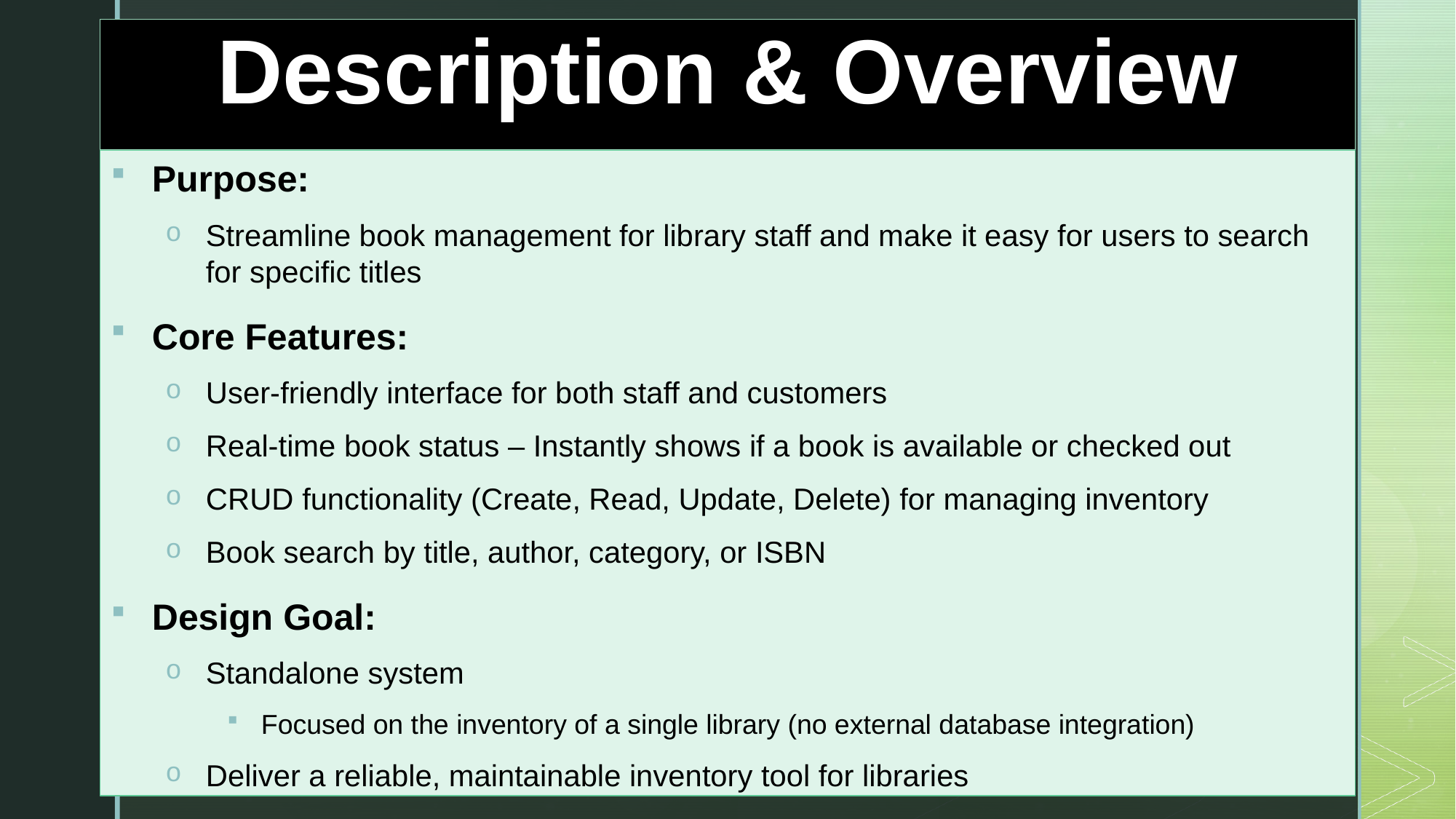

Description & Overview
Purpose:
Streamline book management for library staff and make it easy for users to search for specific titles
Core Features:
User-friendly interface for both staff and customers
Real-time book status – Instantly shows if a book is available or checked out
CRUD functionality (Create, Read, Update, Delete) for managing inventory
Book search by title, author, category, or ISBN
Design Goal:
Standalone system
Focused on the inventory of a single library (no external database integration)
Deliver a reliable, maintainable inventory tool for libraries